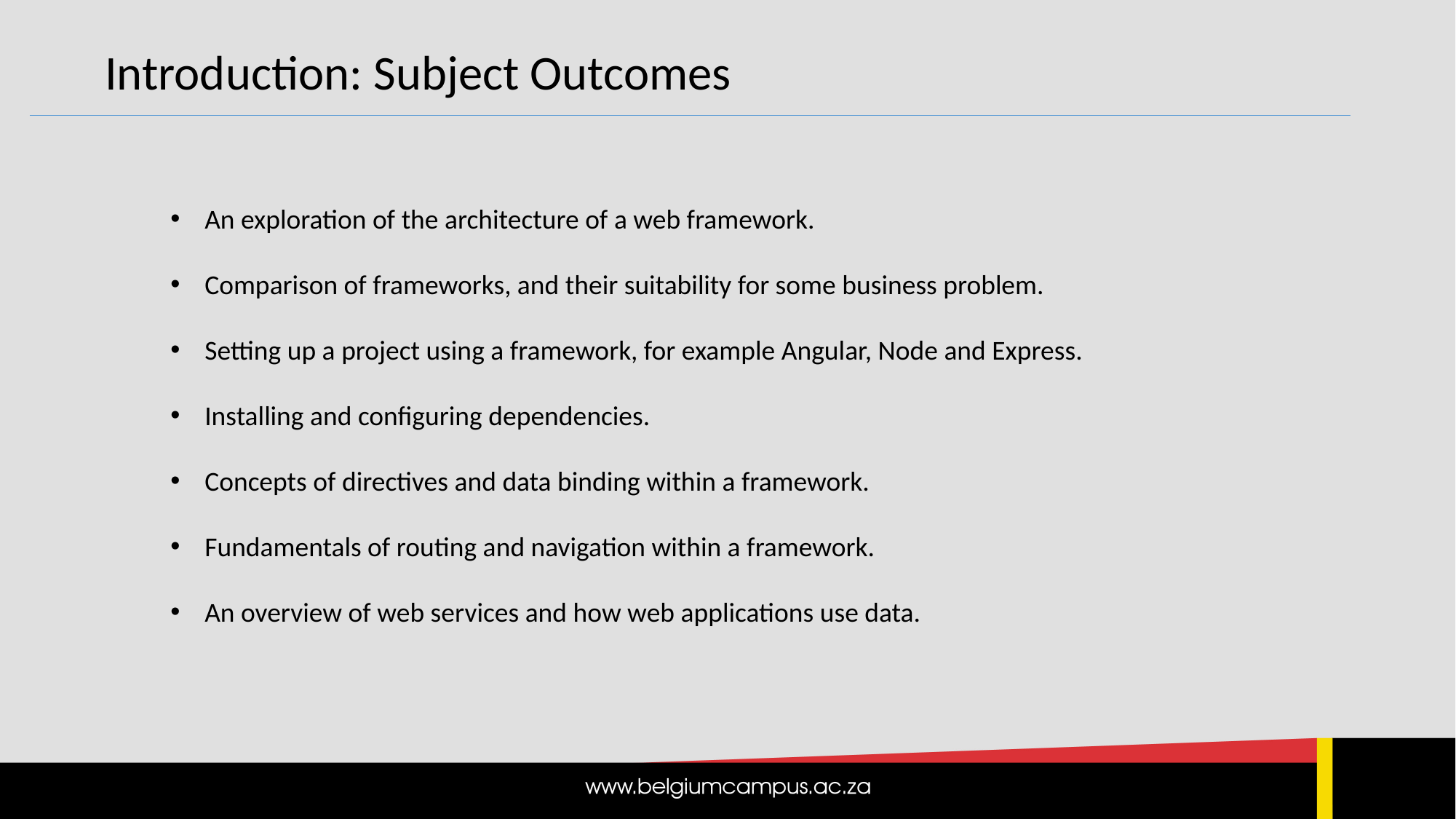

Introduction: Subject Outcomes
An exploration of the architecture of a web framework.
Comparison of frameworks, and their suitability for some business problem.
Setting up a project using a framework, for example Angular, Node and Express.
Installing and configuring dependencies.
Concepts of directives and data binding within a framework.
Fundamentals of routing and navigation within a framework.
An overview of web services and how web applications use data.